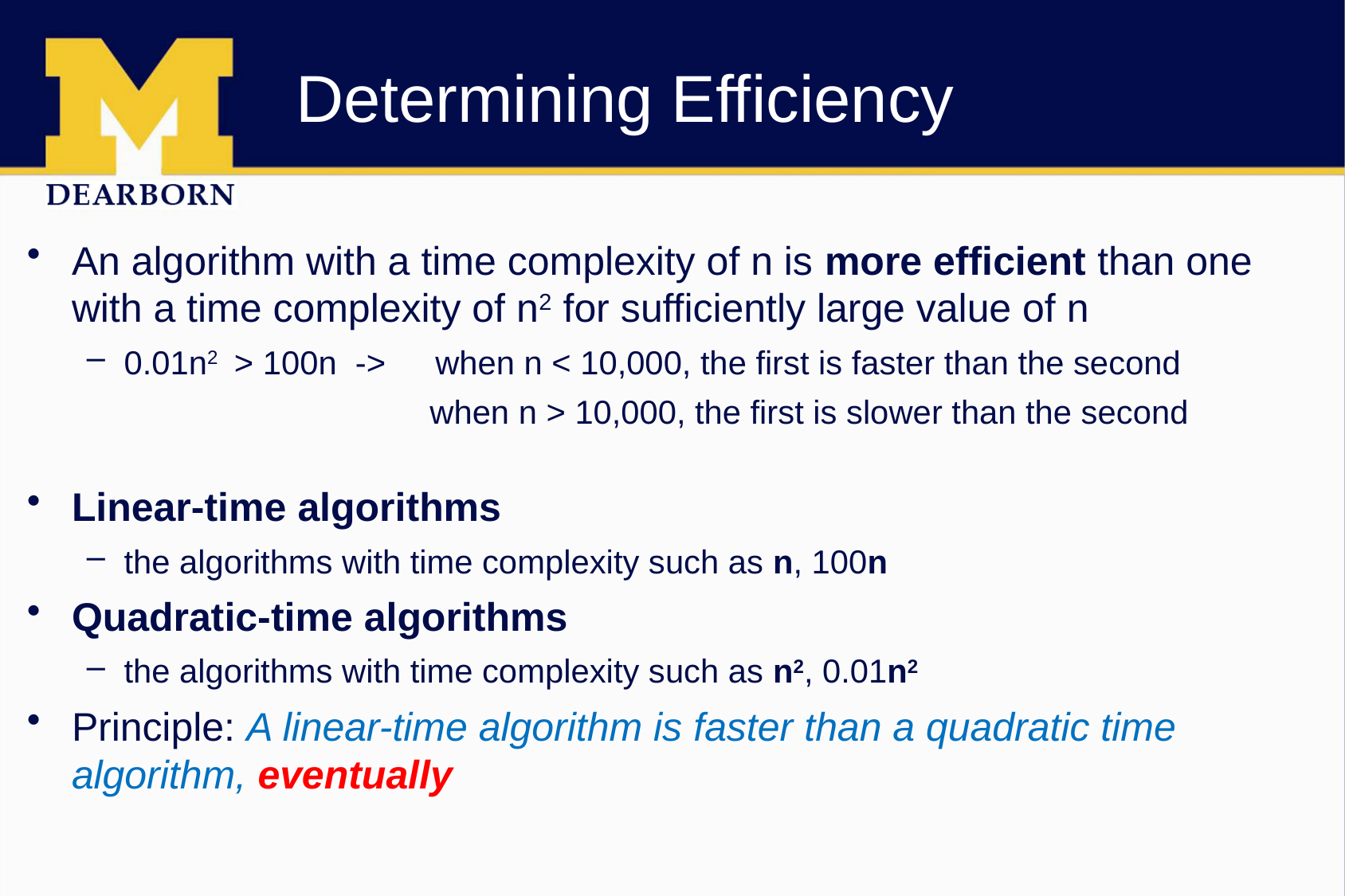

# Determining Efficiency
An algorithm with a time complexity of n is more efficient than one with a time complexity of n2 for sufficiently large value of n
0.01n2   > 100n  ->　when n < 10,000, the first is faster than the second
		      when n > 10,000, the first is slower than the second

Linear-time algorithms
the algorithms with time complexity such as n, 100n
Quadratic-time algorithms
the algorithms with time complexity such as n2, 0.01n2
Principle: A linear-time algorithm is faster than a quadratic time algorithm, eventually